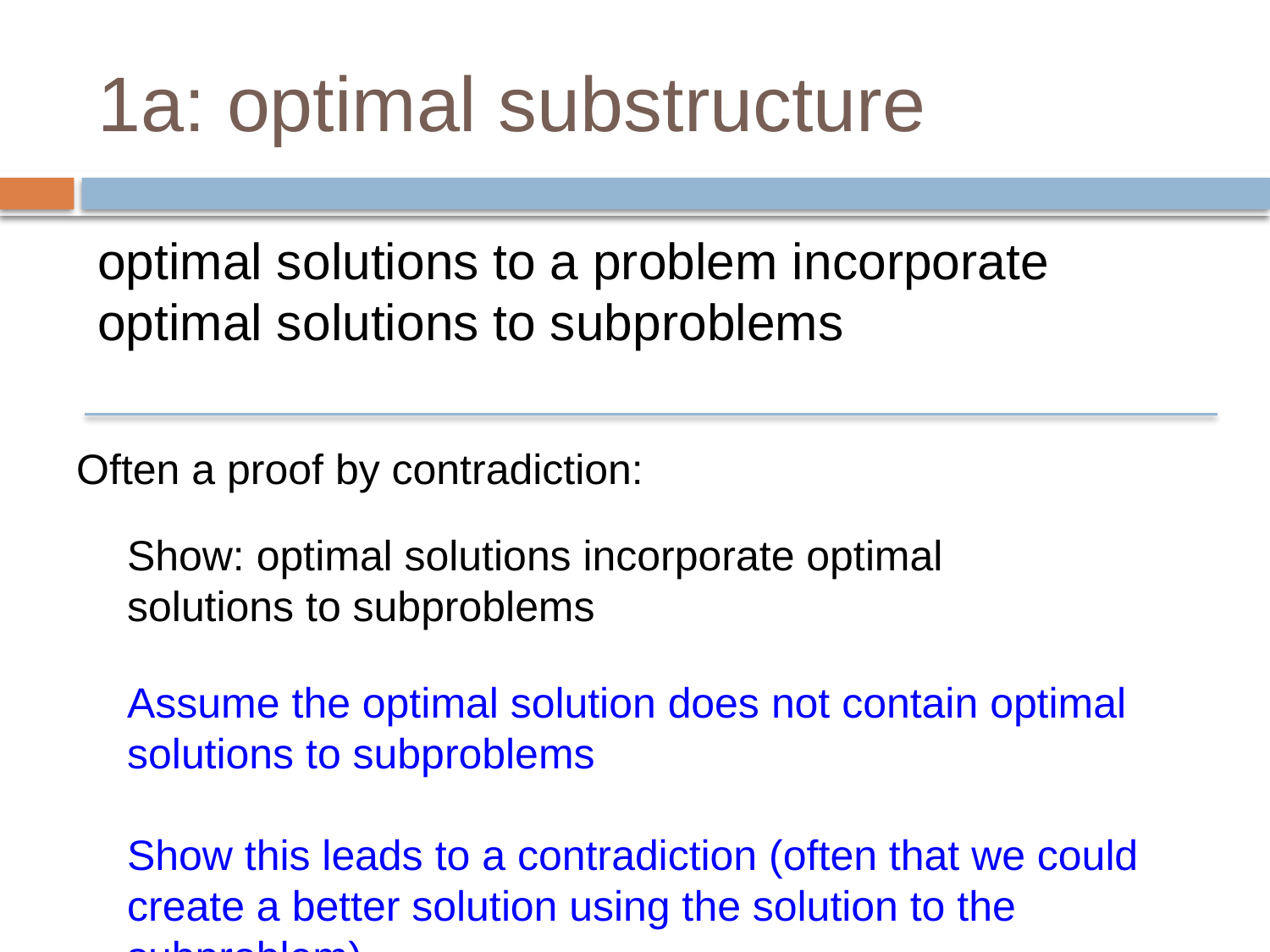

# 1a: optimal substructure
optimal solutions to a problem incorporate optimal solutions to subproblems
Often a proof by contradiction:
Show: optimal solutions incorporate optimal solutions to subproblems
Assume the optimal solution does not contain optimal solutions to subproblems

Show this leads to a contradiction (often that we could create a better solution using the solution to the subproblem)